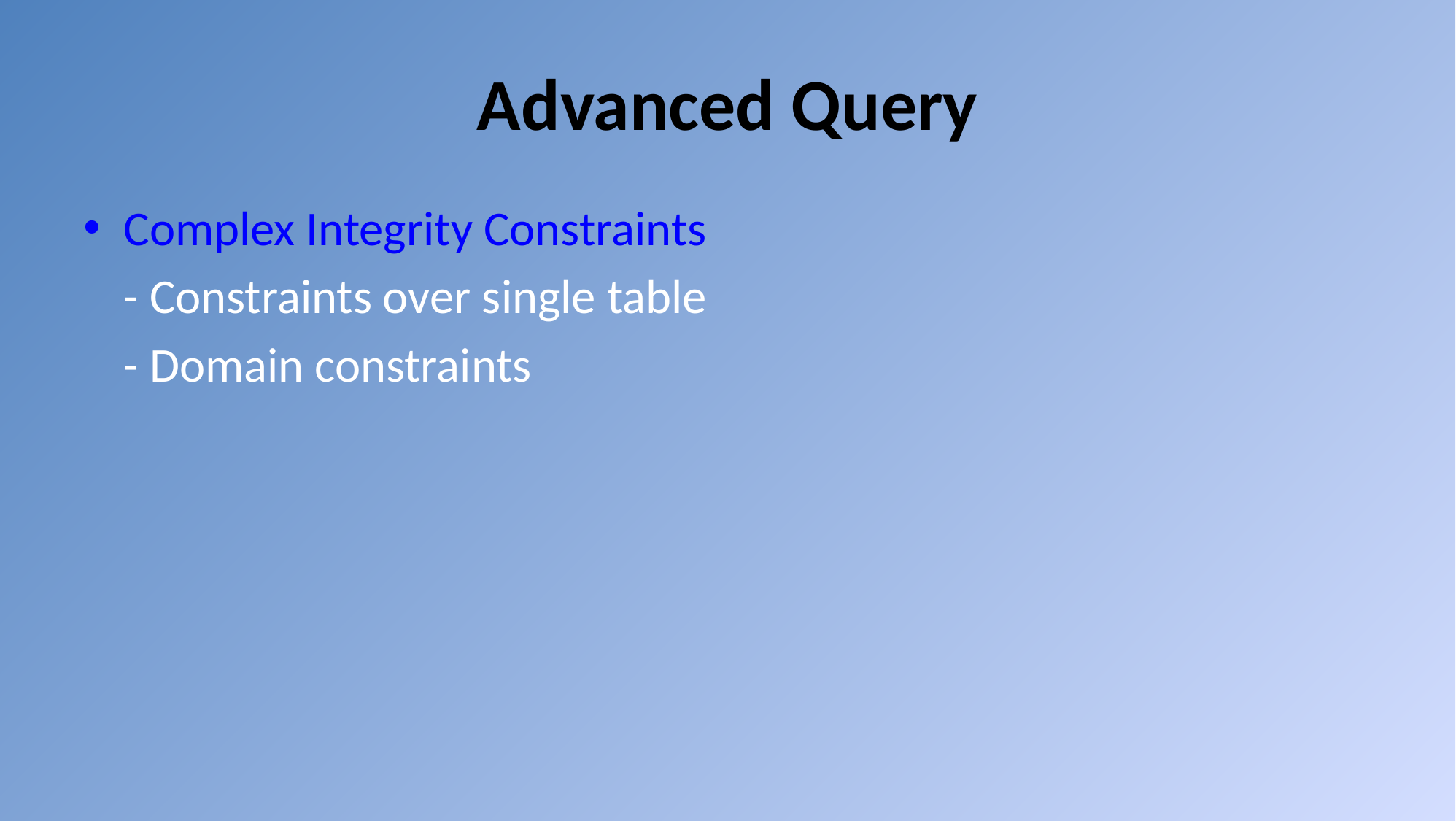

# Advanced Query
Complex Integrity Constraints
	- Constraints over single table
	- Domain constraints